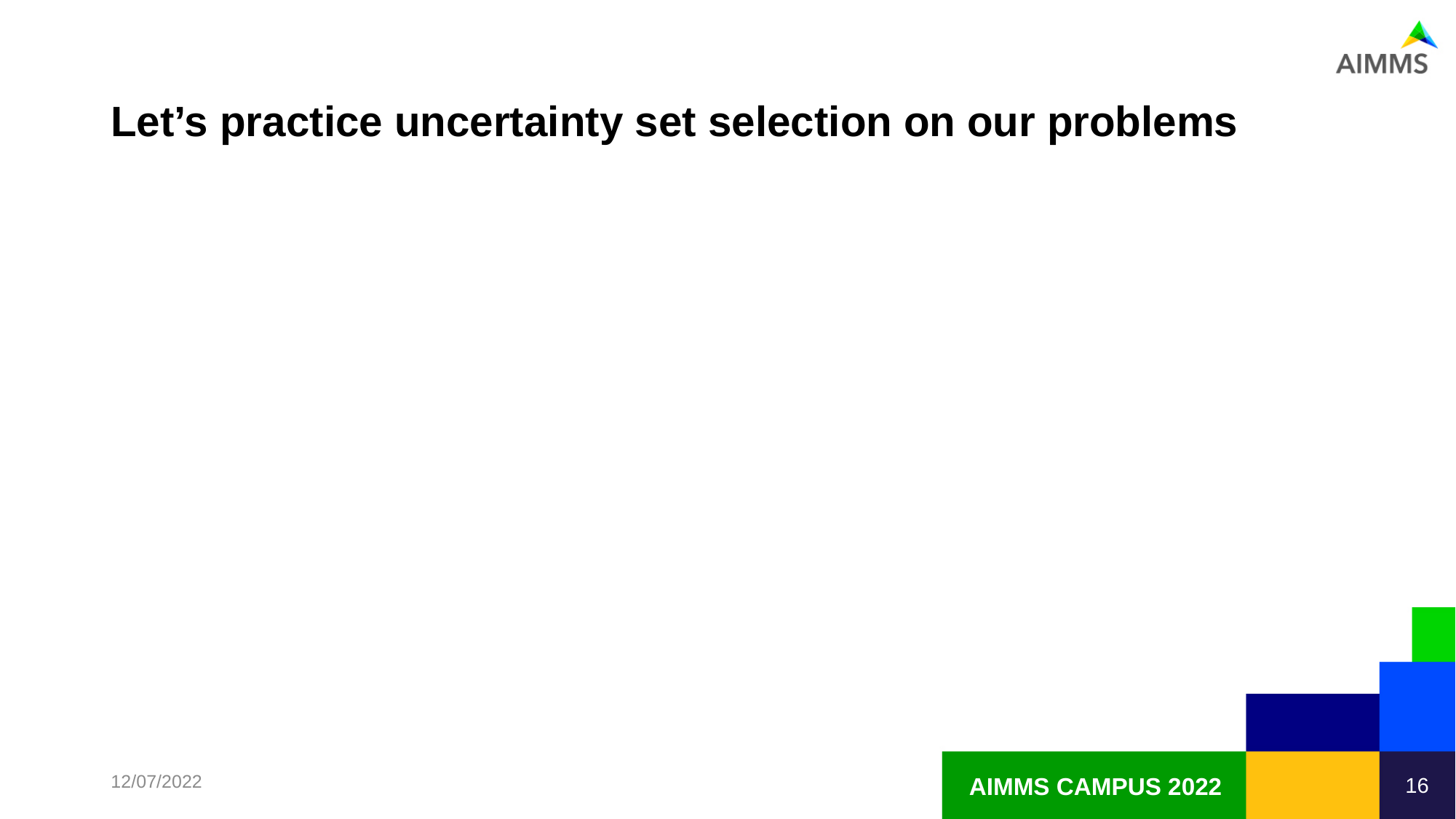

# Let’s practice uncertainty set selection on our problems

12/07/2022

16